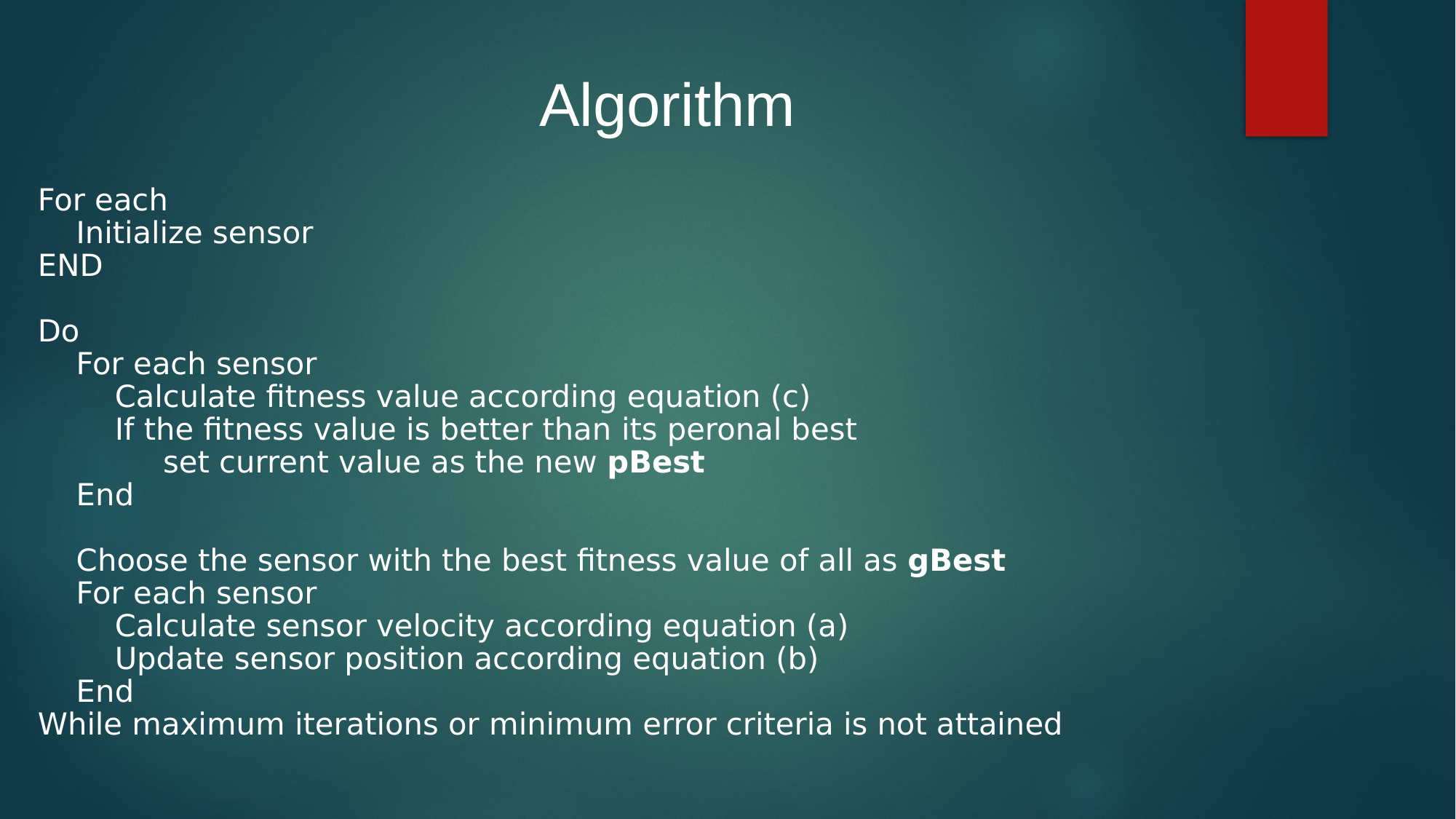

Algorithm
For each
    Initialize sensor
END
Do
    For each sensor
        Calculate fitness value according equation (c)
        If the fitness value is better than its peronal best
             set current value as the new pBest
    End
    Choose the sensor with the best fitness value of all as gBest
    For each sensor
        Calculate sensor velocity according equation (a)
        Update sensor position according equation (b)
    End
While maximum iterations or minimum error criteria is not attained